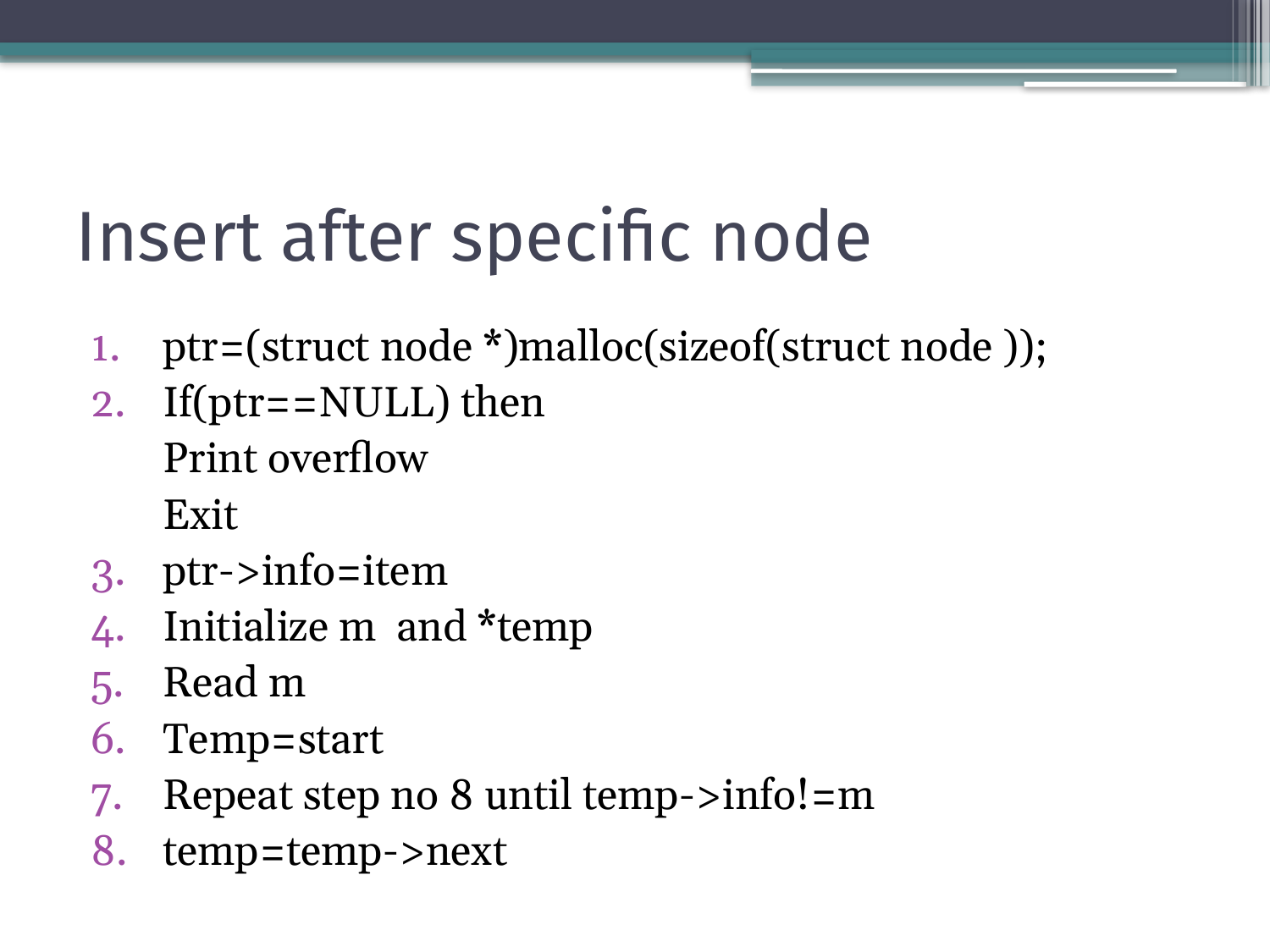

# Insert after specific node
ptr=(struct node *)malloc(sizeof(struct node ));
If(ptr==NULL) then
	Print overflow
	Exit
ptr->info=item
Initialize m  and *temp
Read m
Temp=start
Repeat step no 8 until temp->info!=m
temp=temp->next